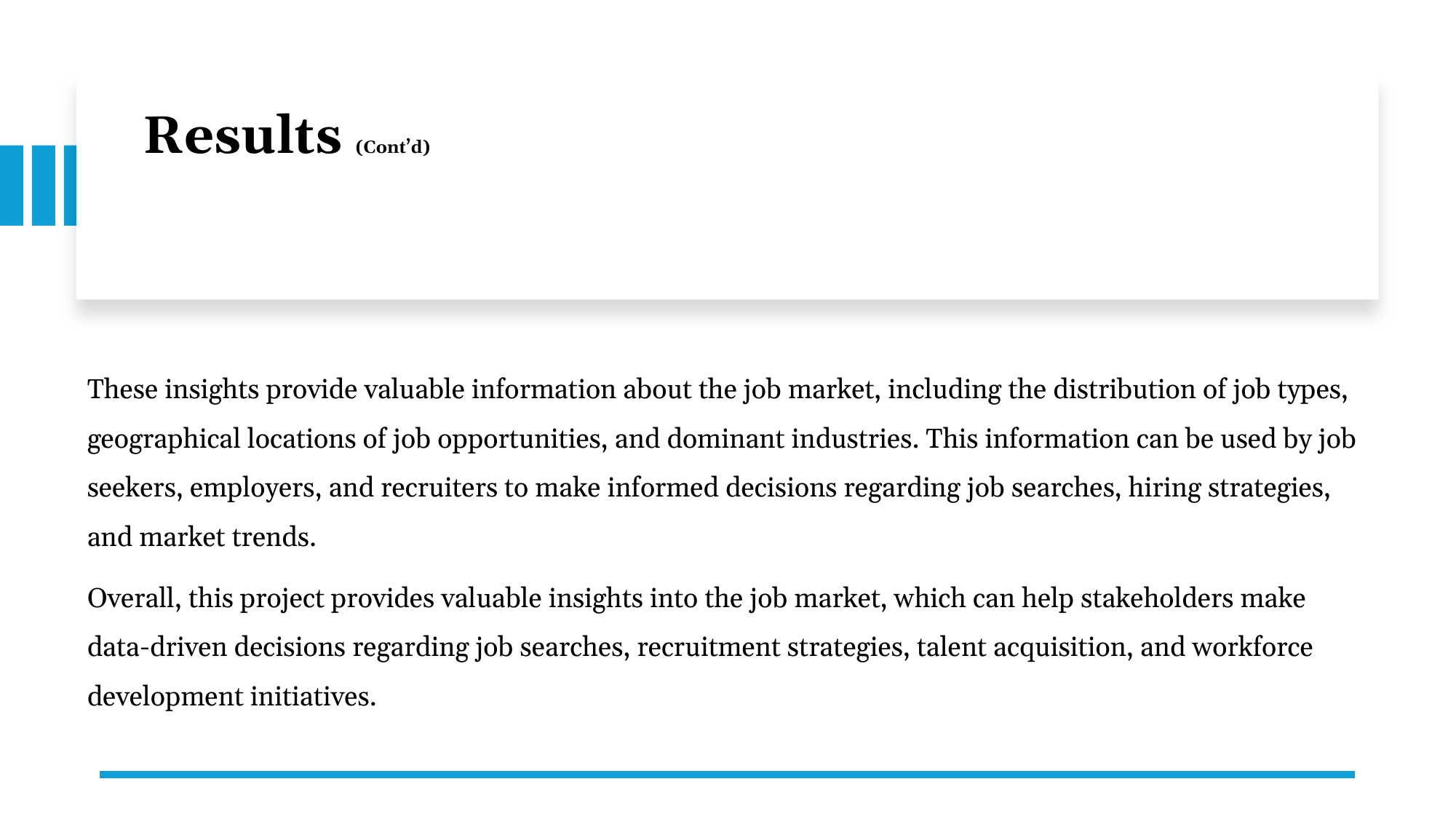

# Results (Cont’d)

These insights provide valuable information about the job market, including the distribution of job types, geographical locations of job opportunities, and dominant industries. This information can be used by job seekers, employers, and recruiters to make informed decisions regarding job searches, hiring strategies, and market trends.
Overall, this project provides valuable insights into the job market, which can help stakeholders make data-driven decisions regarding job searches, recruitment strategies, talent acquisition, and workforce development initiatives.